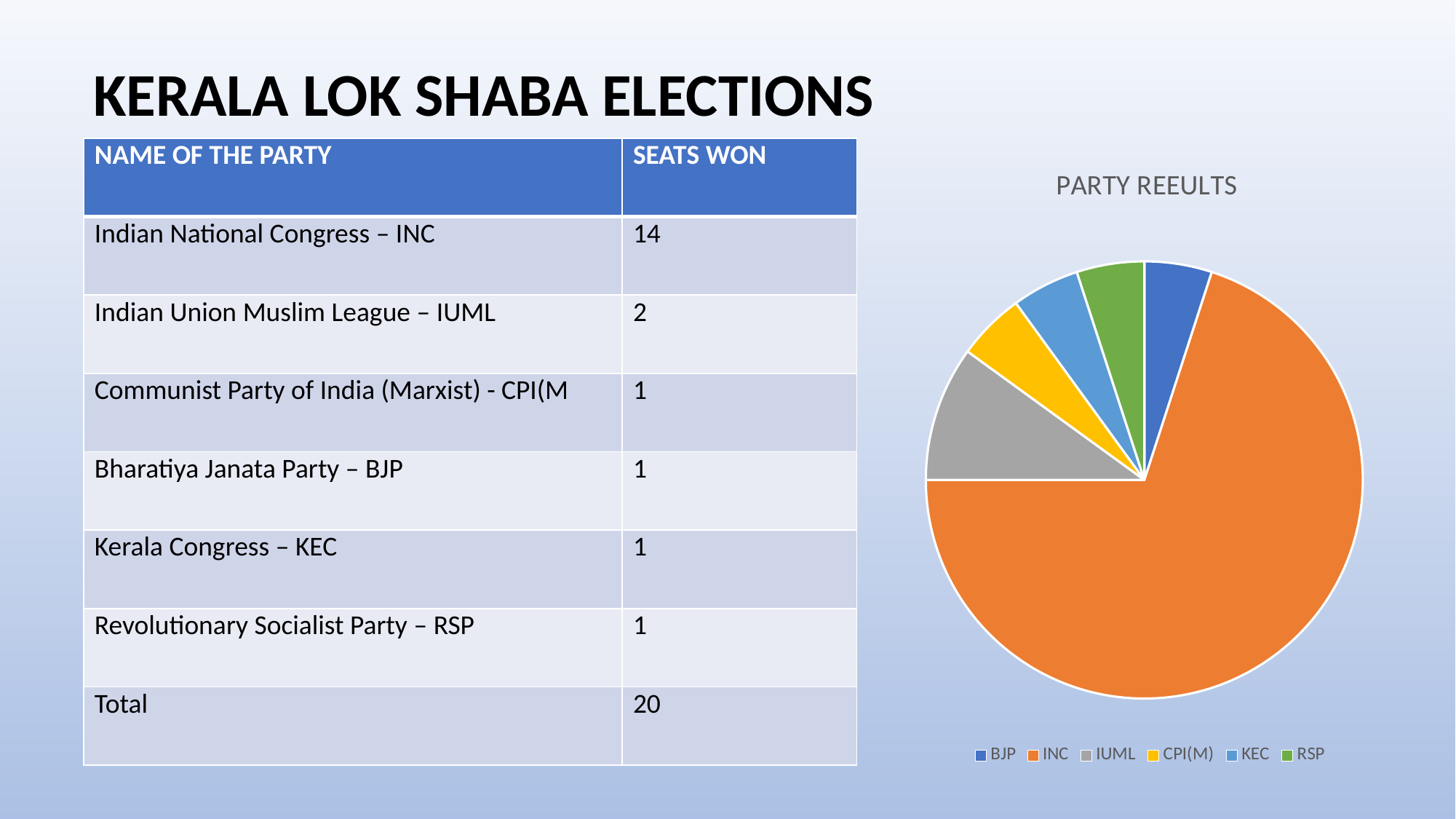

KERALA LOK SHABA ELECTIONS
| NAME OF THE PARTY | SEATS WON |
| --- | --- |
| Indian National Congress – INC | 14 |
| Indian Union Muslim League – IUML | 2 |
| Communist Party of India (Marxist) - CPI(M | 1 |
| Bharatiya Janata Party – BJP | 1 |
| Kerala Congress – KEC | 1 |
| Revolutionary Socialist Party – RSP | 1 |
| Total | 20 |

### Chart: PARTY REEULTS

| Category | PARTY REEULTS \ |
|---|---|
| BJP | 1.0 |
| INC | 14.0 |
| IUML | 2.0 |
| CPI(M) | 1.0 |
| KEC | 1.0 |
| RSP | 1.0 |